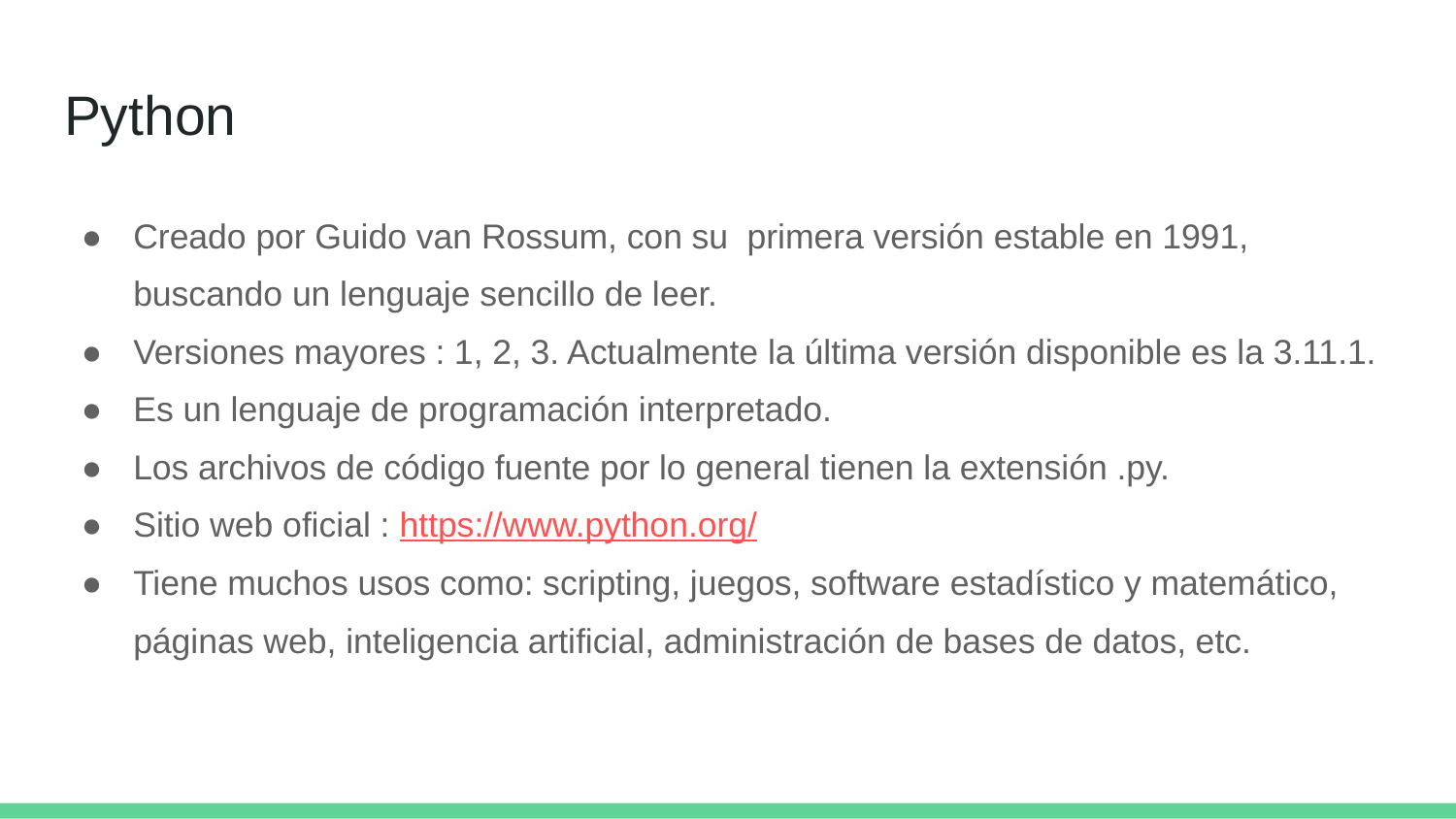

# Python
Creado por Guido van Rossum, con su  primera versión estable en 1991, buscando un lenguaje sencillo de leer.
Versiones mayores : 1, 2, 3. Actualmente la última versión disponible es la 3.11.1.
Es un lenguaje de programación interpretado.
Los archivos de código fuente por lo general tienen la extensión .py.
Sitio web oficial : https://www.python.org/
Tiene muchos usos como: scripting, juegos, software estadístico y matemático, páginas web, inteligencia artificial, administración de bases de datos, etc.